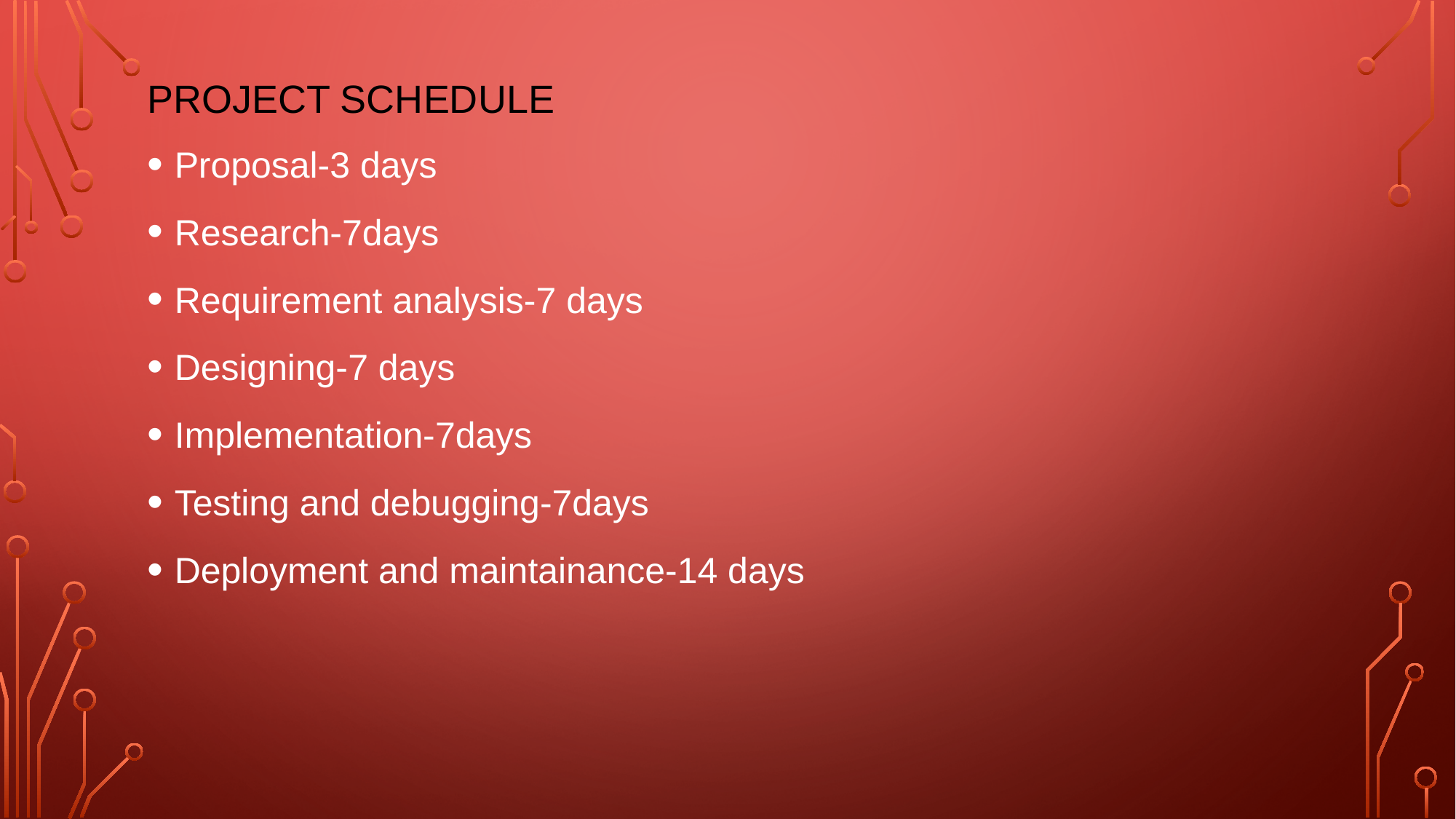

# Project schedule
Proposal-3 days
Research-7days
Requirement analysis-7 days
Designing-7 days
Implementation-7days
Testing and debugging-7days
Deployment and maintainance-14 days